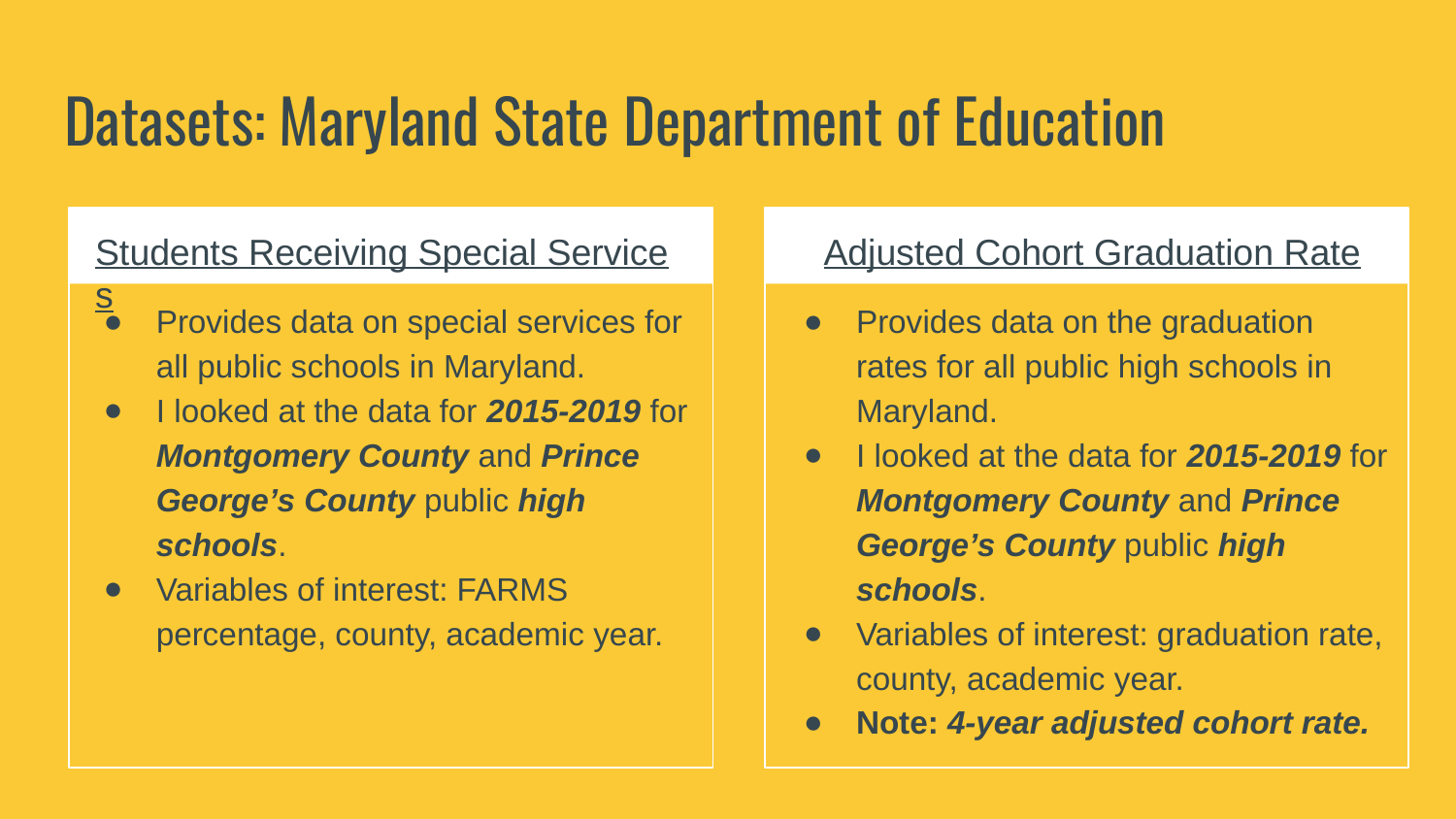

# Datasets: Maryland State Department of Education

Students Receiving Special Services
Adjusted Cohort Graduation Rate

Provides data on special services for all public schools in Maryland.
I looked at the data for 2015-2019 for Montgomery County and Prince George’s County public high schools.
Variables of interest: FARMS percentage, county, academic year.
Provides data on the graduation rates for all public high schools in Maryland.
I looked at the data for 2015-2019 for Montgomery County and Prince George’s County public high schools.
Variables of interest: graduation rate, county, academic year.
Note: 4-year adjusted cohort rate.